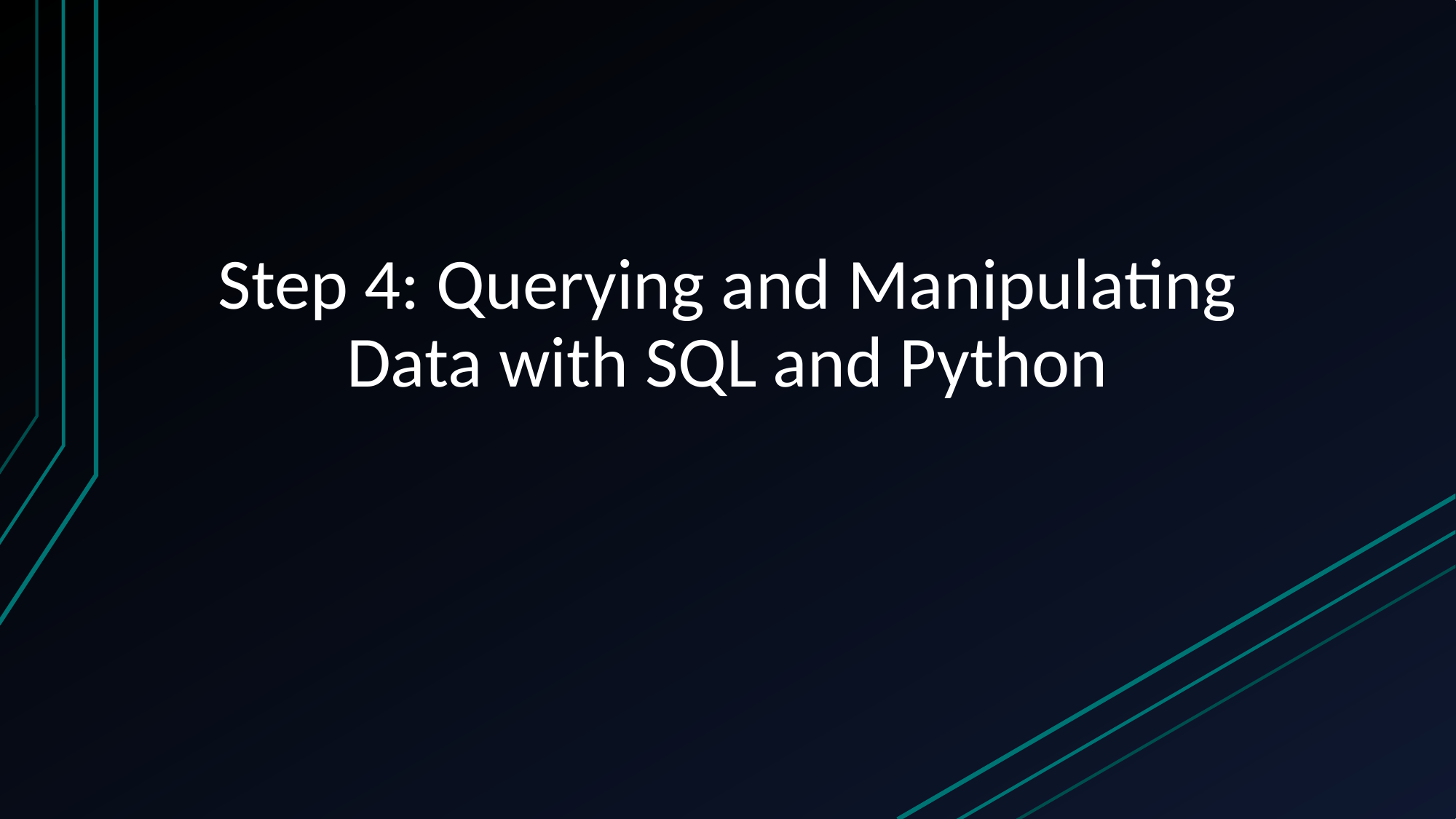

# Step 4: Querying and Manipulating Data with SQL and Python